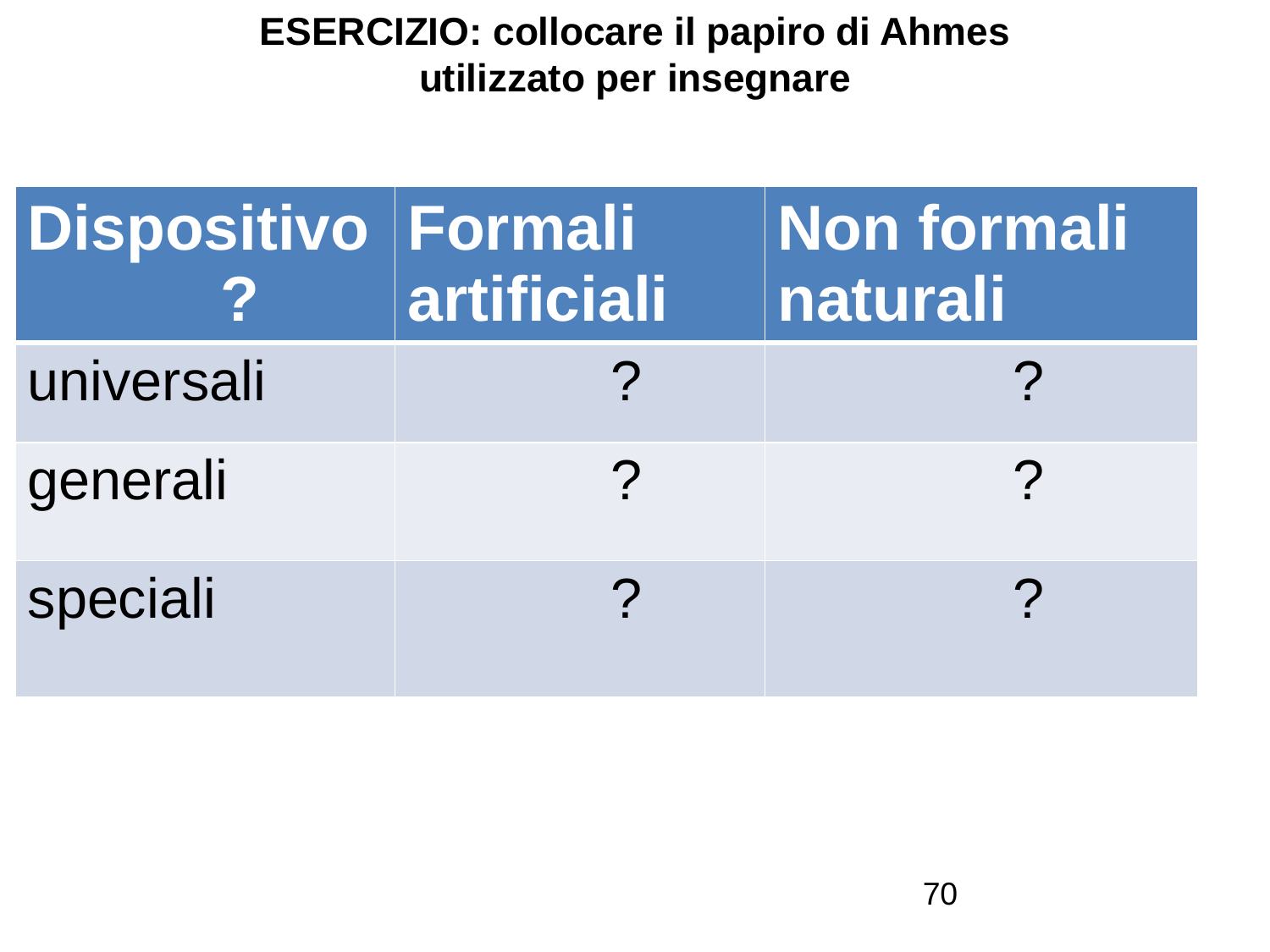

# ESERCIZIO: collocare il papiro di Ahmes utilizzato per insegnare
| Dispositivo ? | Formali artificiali | Non formali naturali |
| --- | --- | --- |
| universali | ? | ? |
| generali | ? | ? |
| speciali | ? | ? |
70